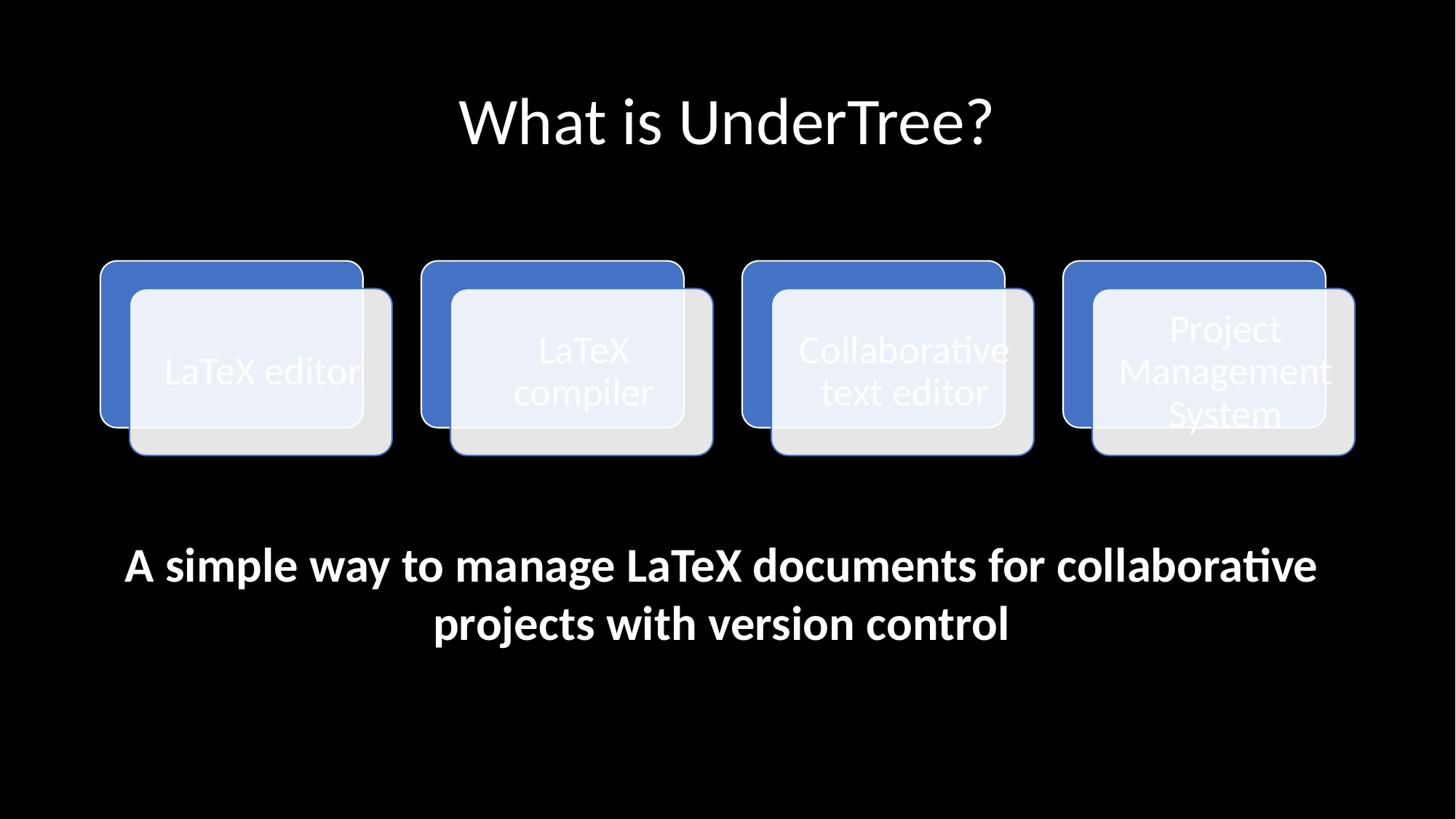

# What is UnderTree?
LaTeX editor
LaTeX compiler
Collaborative text editor
Project Management System
A simple way to manage LaTeX documents for collaborative projects with version control